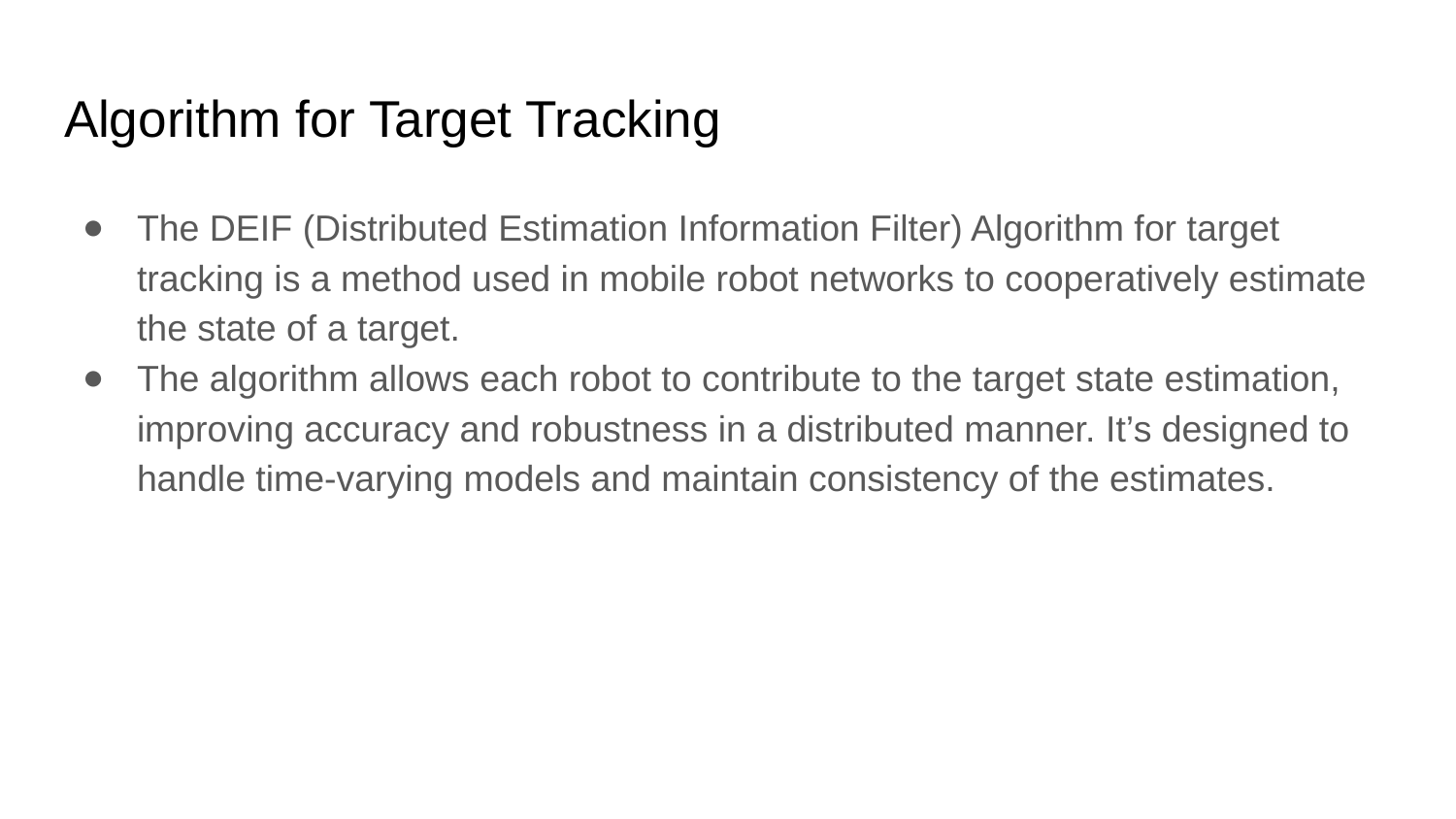

# Algorithm for Target Tracking
The DEIF (Distributed Estimation Information Filter) Algorithm for target tracking is a method used in mobile robot networks to cooperatively estimate the state of a target.
The algorithm allows each robot to contribute to the target state estimation, improving accuracy and robustness in a distributed manner. It’s designed to handle time-varying models and maintain consistency of the estimates.